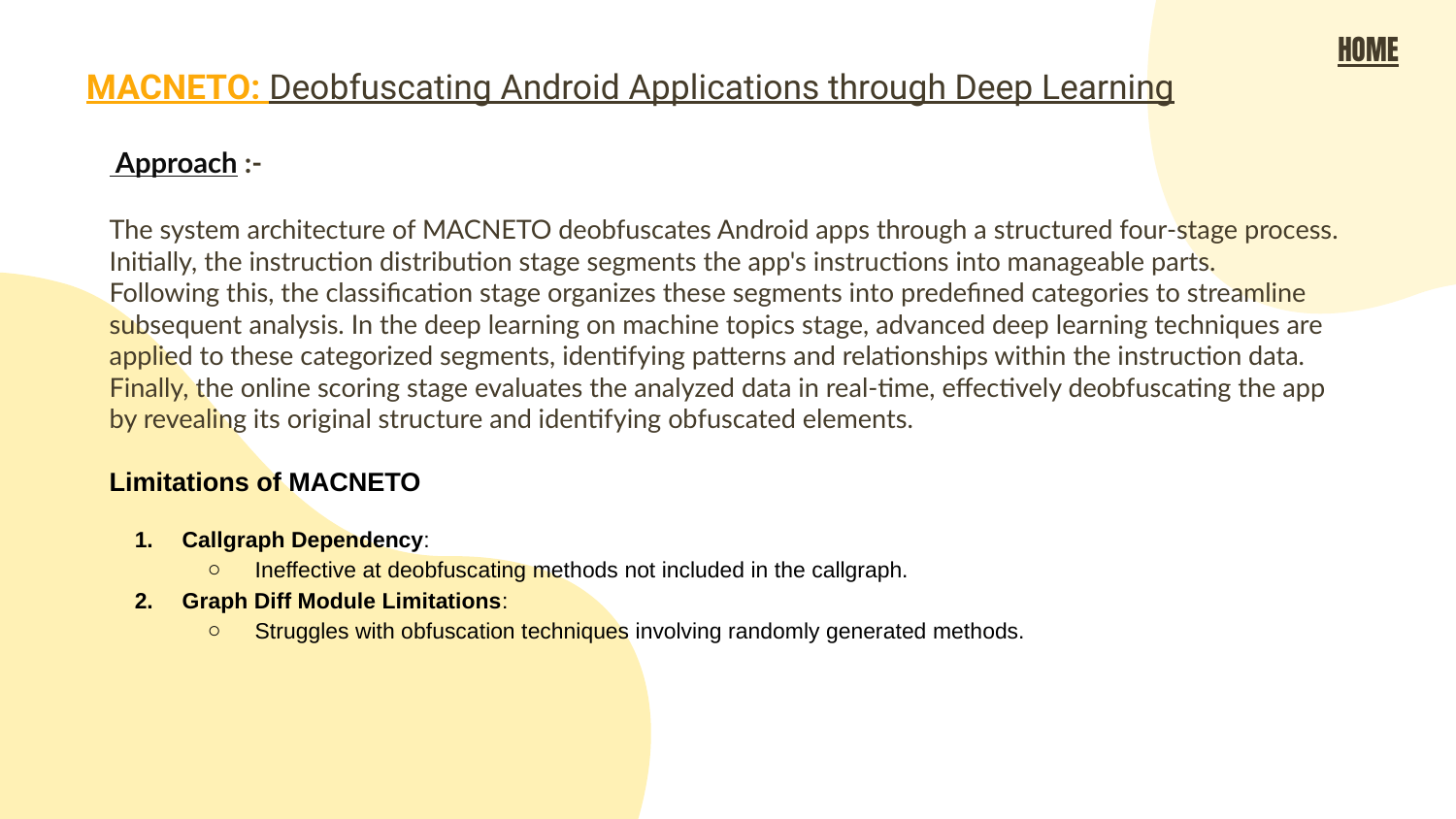

HOME
MACNETO: Deobfuscating Android Applications through Deep Learning
 Approach :-

The system architecture of MACNETO deobfuscates Android apps through a structured four-stage process. Initially, the instruction distribution stage segments the app's instructions into manageable parts.
Following this, the classification stage organizes these segments into predefined categories to streamline subsequent analysis. In the deep learning on machine topics stage, advanced deep learning techniques are applied to these categorized segments, identifying patterns and relationships within the instruction data.
Finally, the online scoring stage evaluates the analyzed data in real-time, effectively deobfuscating the app by revealing its original structure and identifying obfuscated elements.

Limitations of MACNETO
Callgraph Dependency:
Ineffective at deobfuscating methods not included in the callgraph.
Graph Diff Module Limitations:
Struggles with obfuscation techniques involving randomly generated methods.